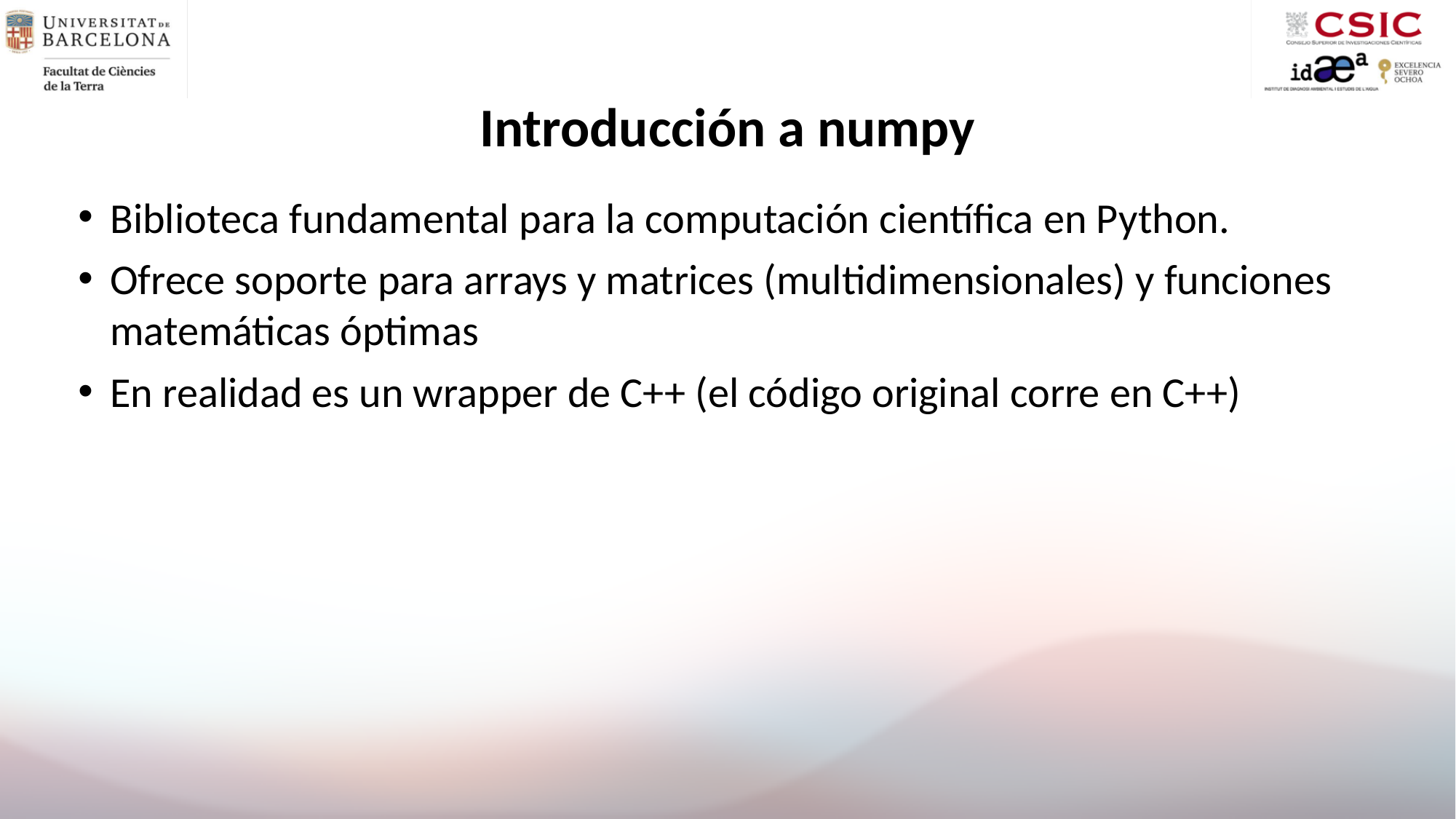

# Introducción a numpy
Biblioteca fundamental para la computación científica en Python.
Ofrece soporte para arrays y matrices (multidimensionales) y funciones matemáticas óptimas
En realidad es un wrapper de C++ (el código original corre en C++)